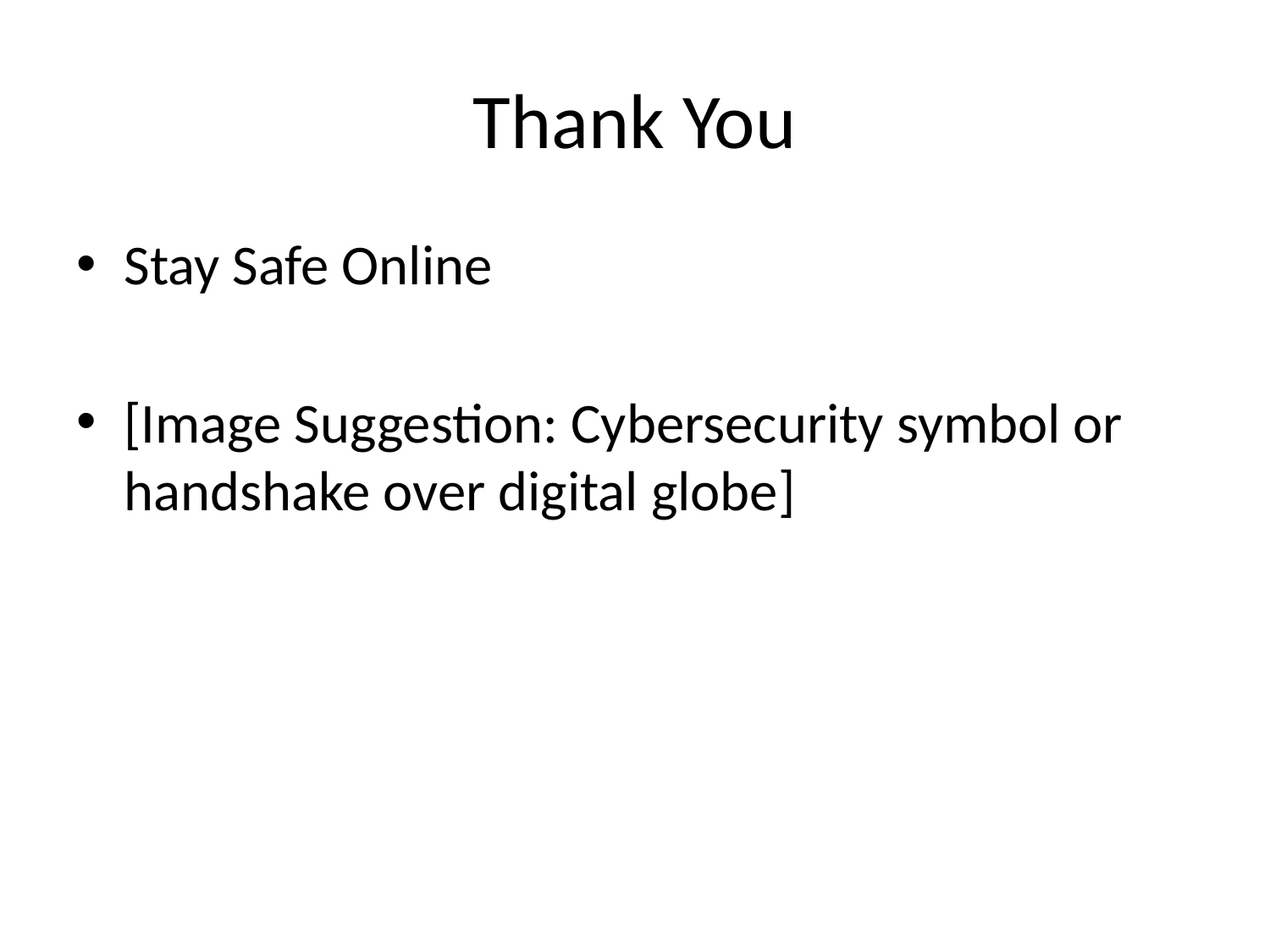

# Thank You
Stay Safe Online

[Image Suggestion: Cybersecurity symbol or handshake over digital globe]